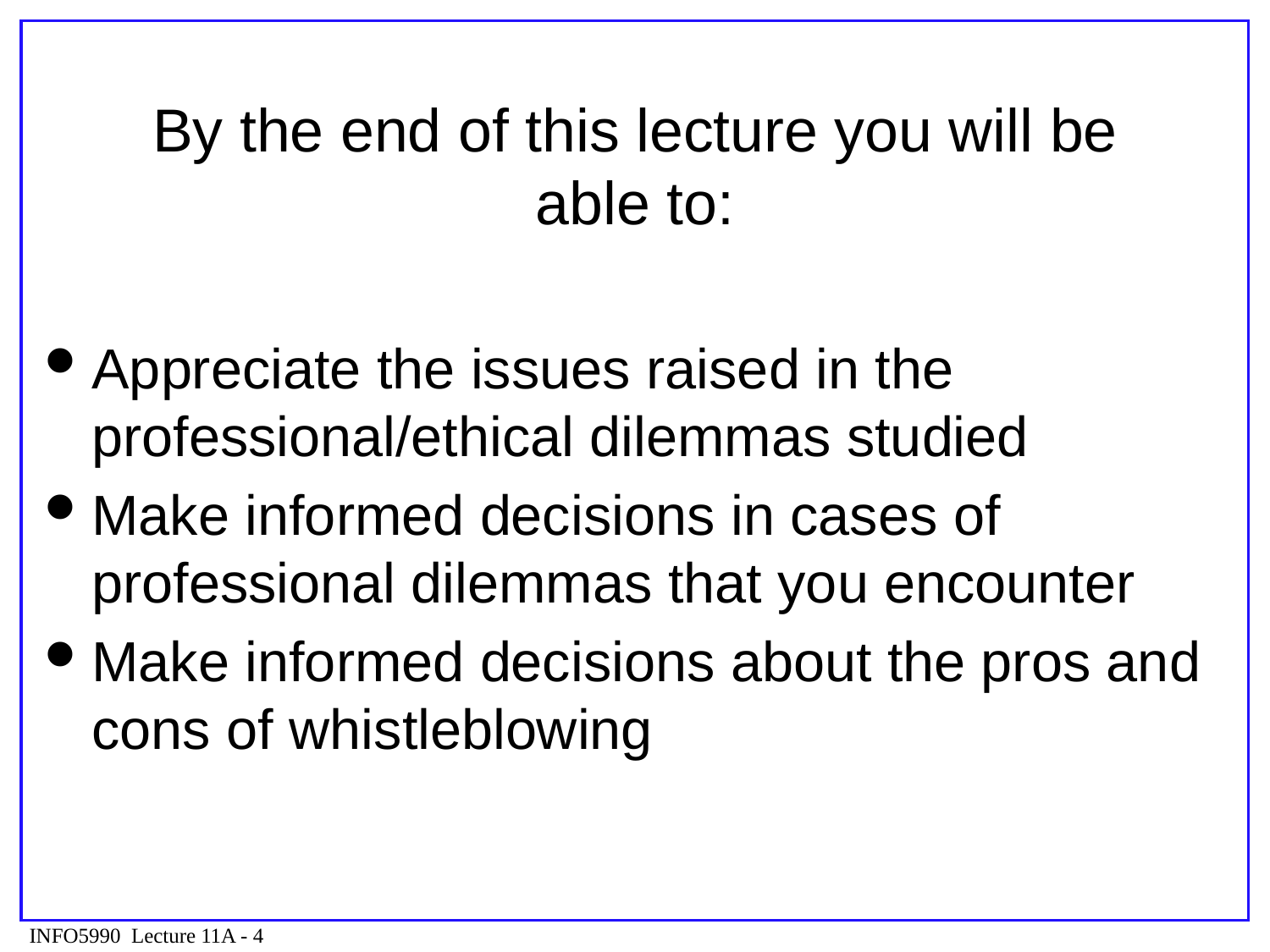

# By the end of this lecture you will be able to:
Appreciate the issues raised in the professional/ethical dilemmas studied
Make informed decisions in cases of professional dilemmas that you encounter
Make informed decisions about the pros and cons of whistleblowing